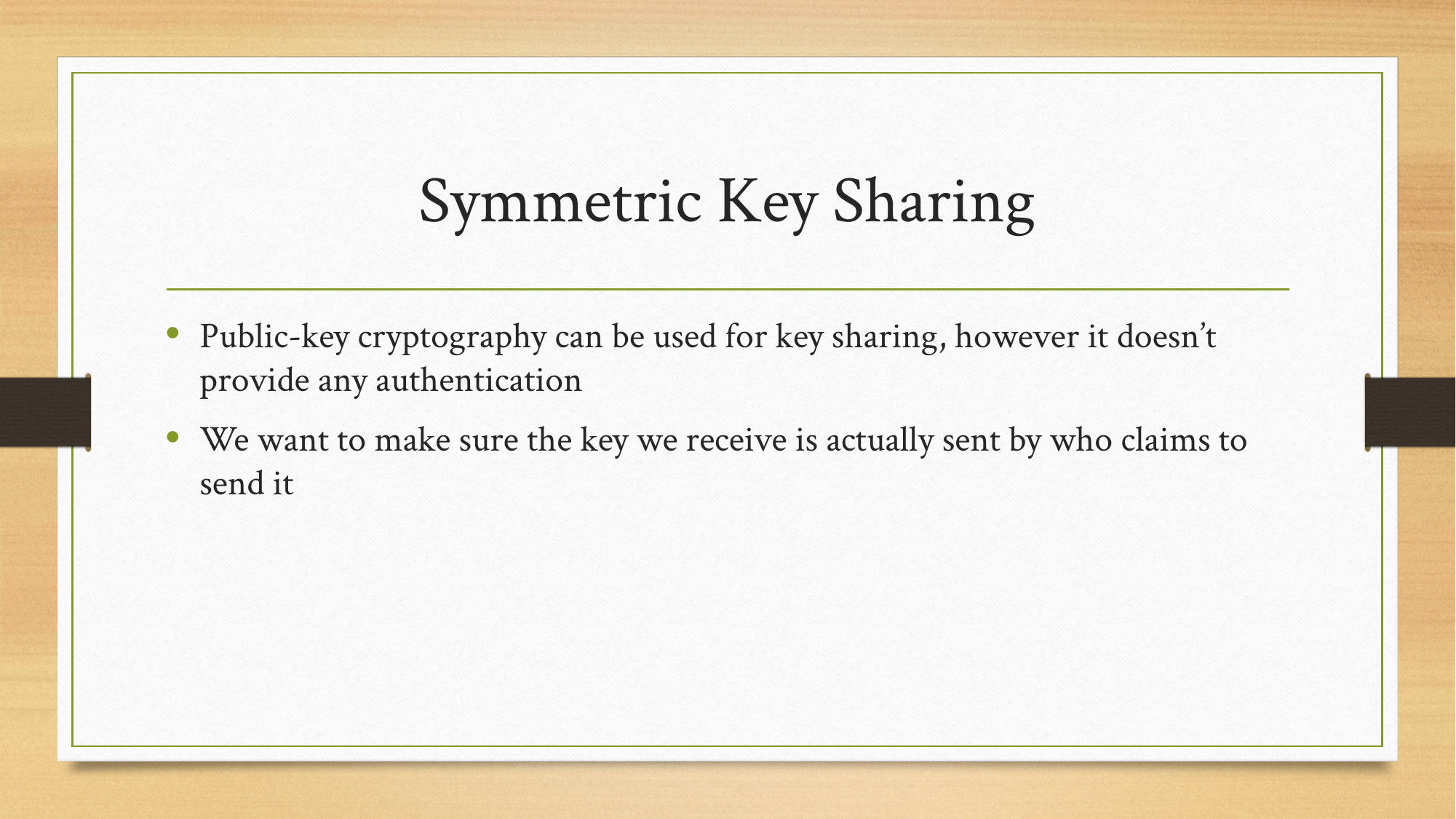

# Symmetric Key Sharing
Public-key cryptography can be used for key sharing, however it doesn’t provide any authentication
We want to make sure the key we receive is actually sent by who claims to send it